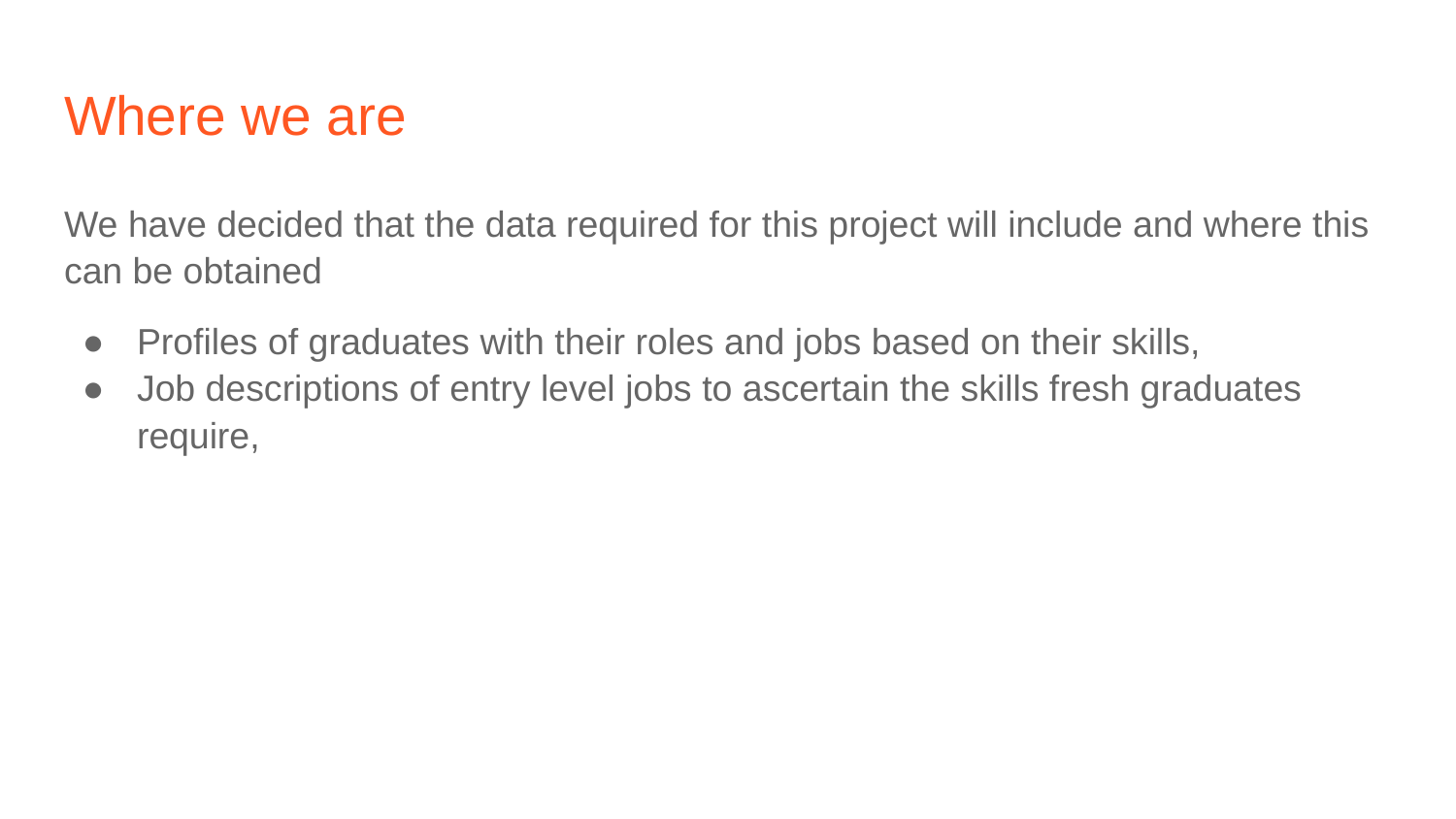

# Where we are
We have decided that the data required for this project will include and where this can be obtained
Profiles of graduates with their roles and jobs based on their skills,
Job descriptions of entry level jobs to ascertain the skills fresh graduates require,